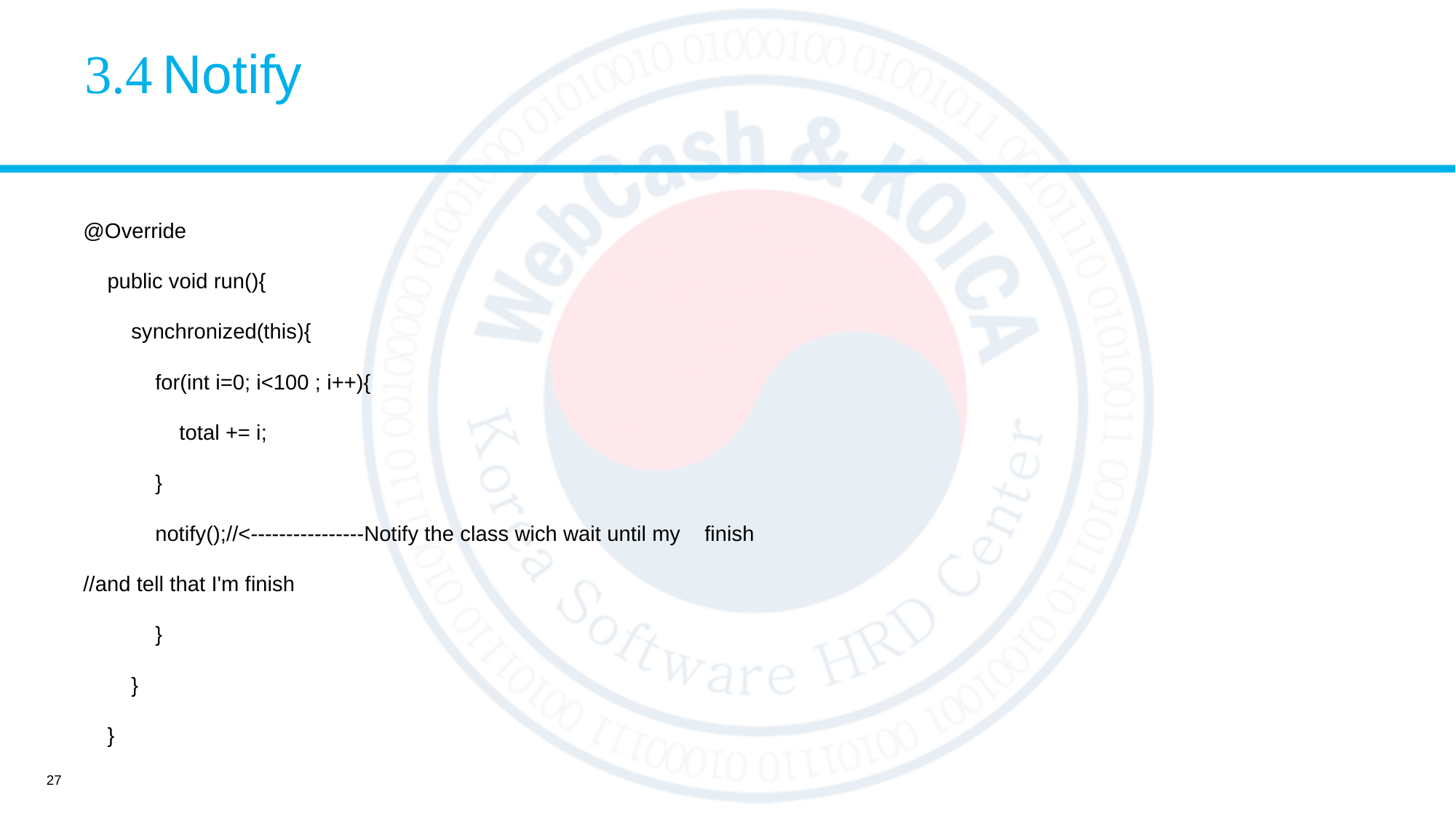

# 3.4 Notify
@Override
    public void run(){
        synchronized(this){
            for(int i=0; i<100 ; i++){
                total += i;
            }
            notify();//<----------------Notify the class wich wait until my    finish
//and tell that I'm finish
            }
        }
    }

27